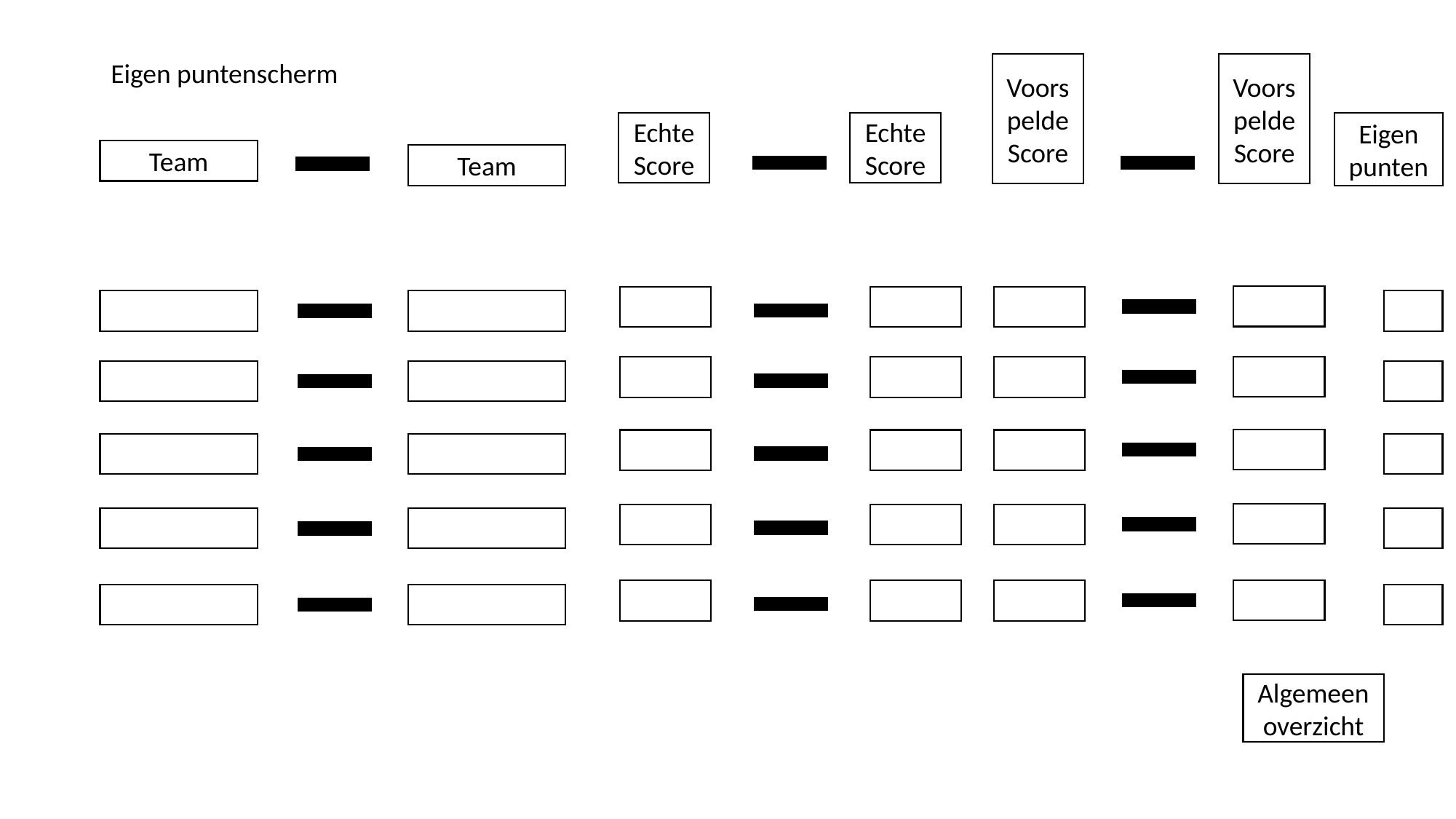

Eigen puntenscherm

Voorspelde Score
Voorspelde Score
Echte Score
Eigen punten
Echte Score
Team
Team

Algemeen overzicht